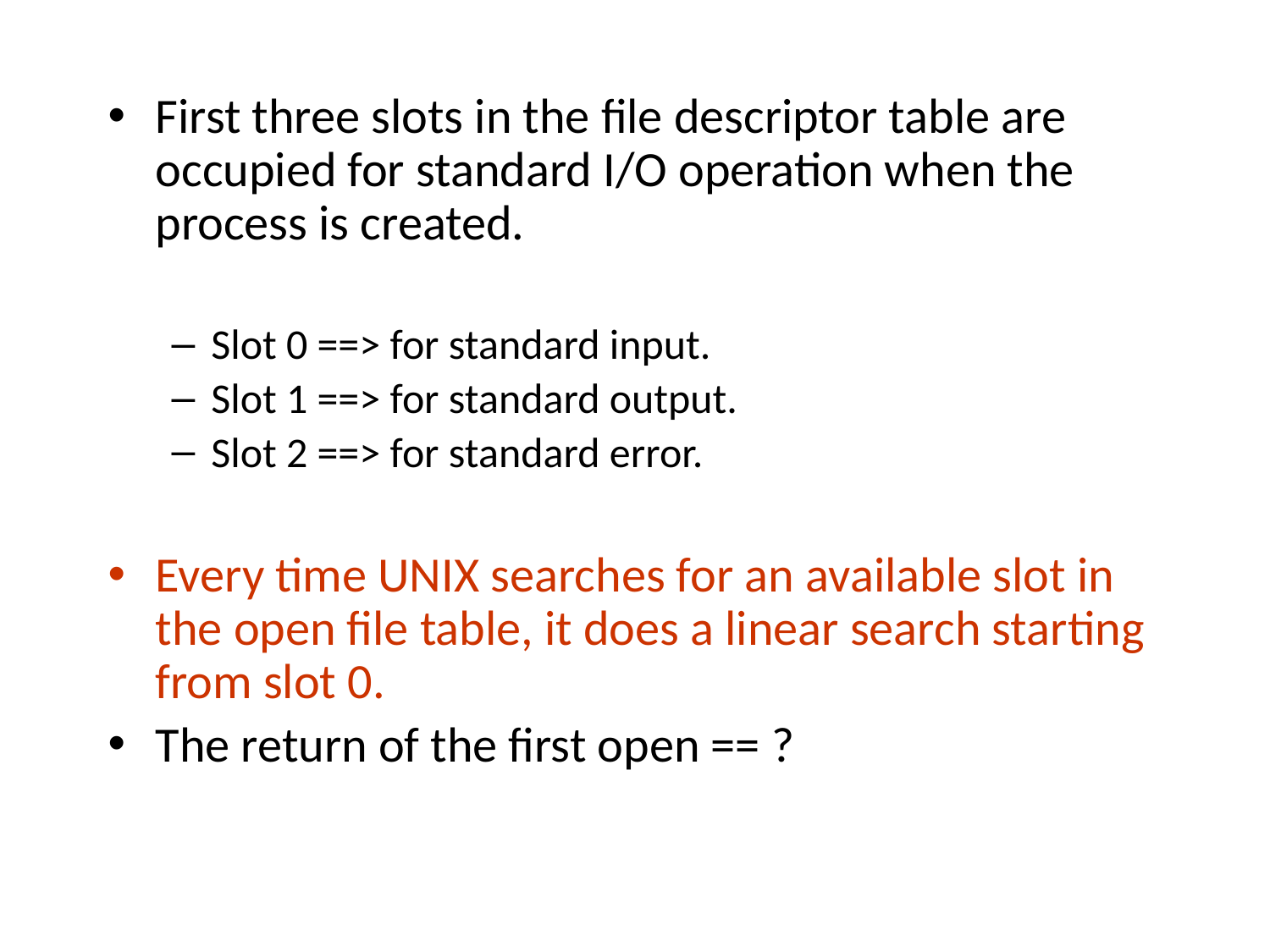

First three slots in the file descriptor table are occupied for standard I/O operation when the process is created.

Slot 0 ==> for standard input.
Slot 1 ==> for standard output.
Slot 2 ==> for standard error.

Every time UNIX searches for an available slot in the open file table, it does a linear search starting from slot 0.
The return of the first open == ?